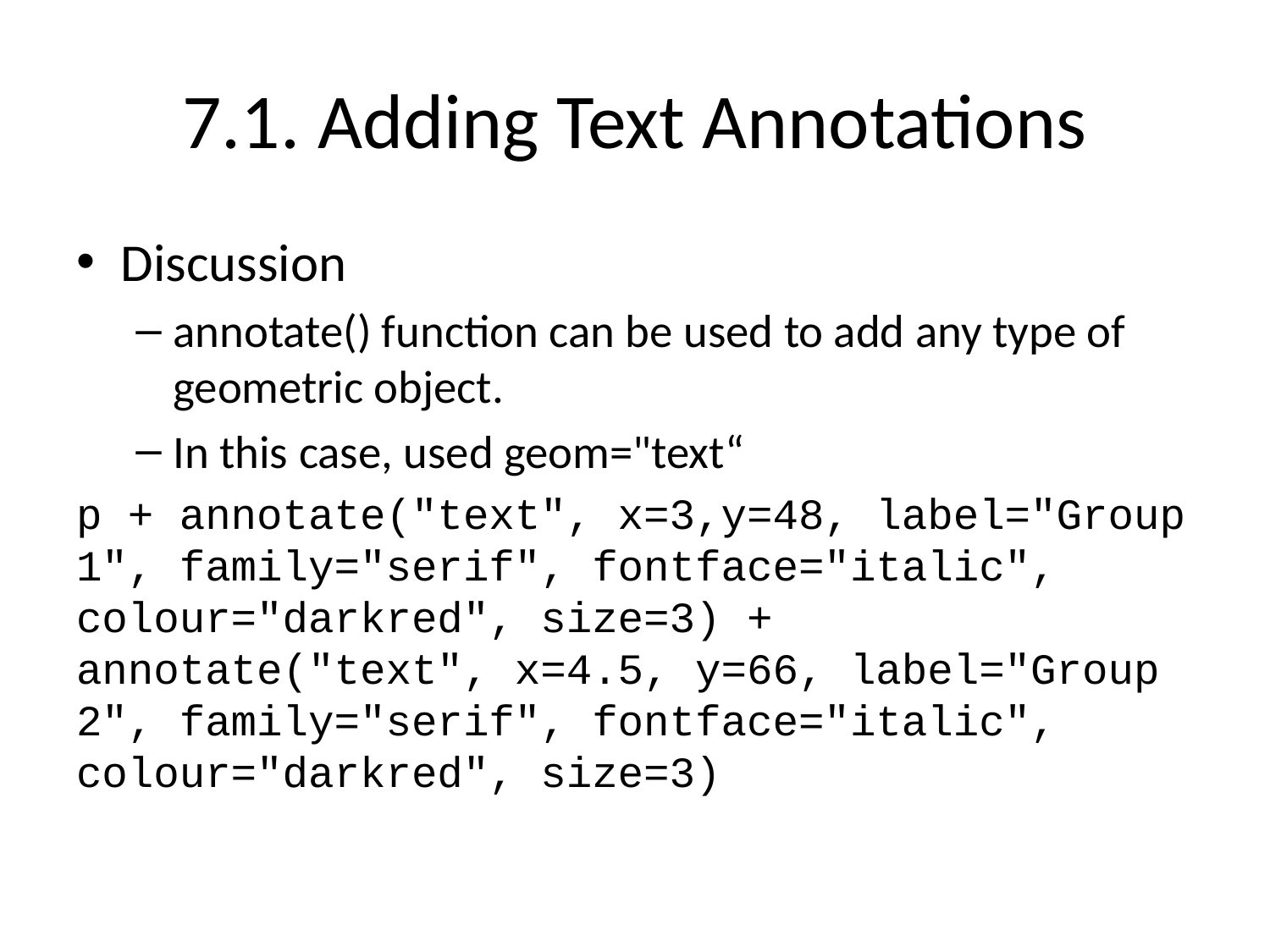

# 7.1. Adding Text Annotations
Discussion
annotate() function can be used to add any type of geometric object.
In this case, used geom="text“
p + annotate("text", x=3,y=48, label="Group 1", family="serif", fontface="italic", colour="darkred", size=3) + annotate("text", x=4.5, y=66, label="Group 2", family="serif", fontface="italic", colour="darkred", size=3)